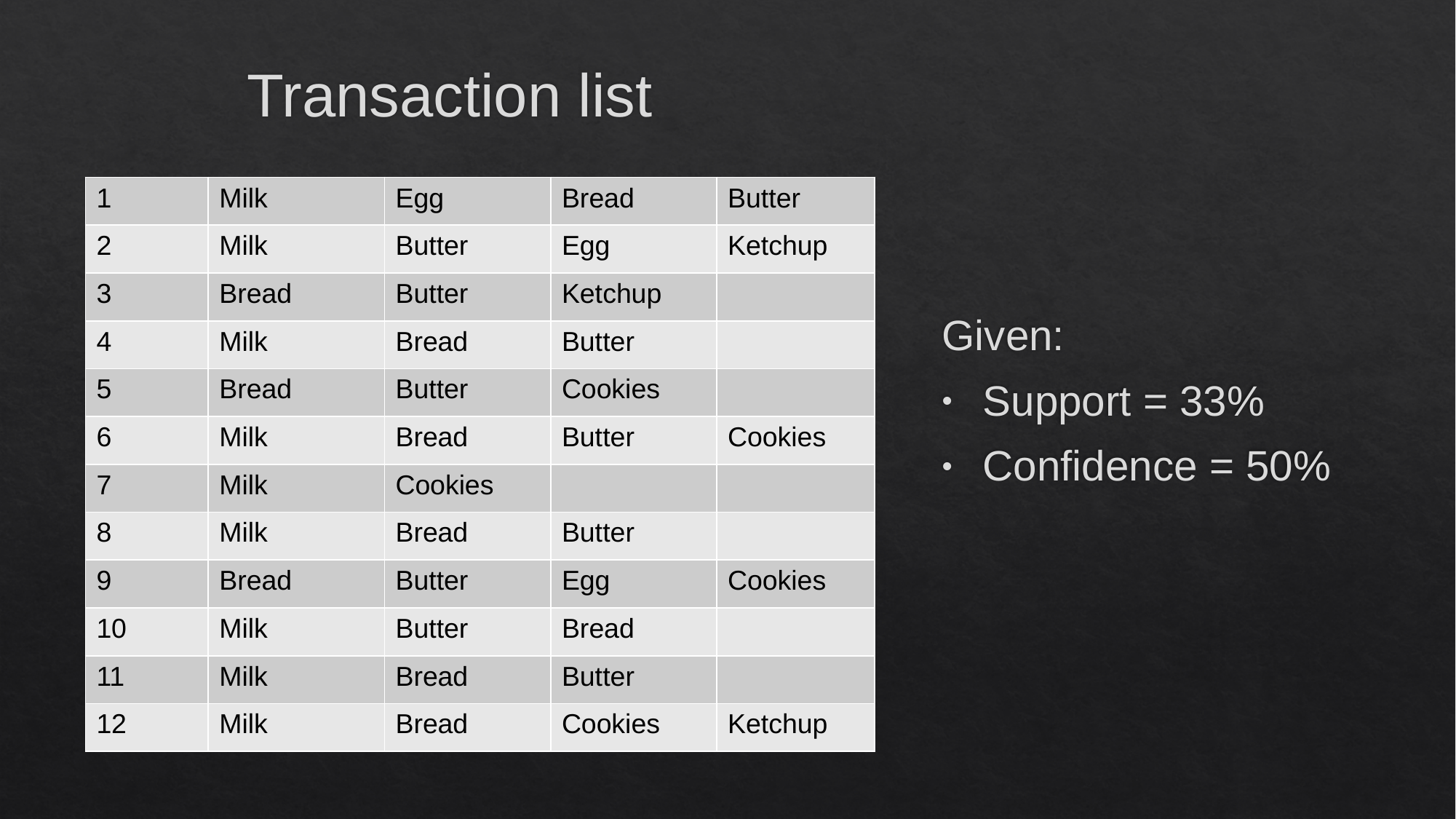

# Transaction list
| 1 | Milk | Egg | Bread | Butter |
| --- | --- | --- | --- | --- |
| 2 | Milk | Butter | Egg | Ketchup |
| 3 | Bread | Butter | Ketchup |  |
| 4 | Milk | Bread | Butter |  |
| 5 | Bread | Butter | Cookies |  |
| 6 | Milk | Bread | Butter | Cookies |
| 7 | Milk | Cookies |  |  |
| 8 | Milk | Bread | Butter |  |
| 9 | Bread | Butter | Egg | Cookies |
| 10 | Milk | Butter | Bread |  |
| 11 | Milk | Bread | Butter |  |
| 12 | Milk | Bread | Cookies | Ketchup |
Given:
Support = 33%
Confidence = 50%